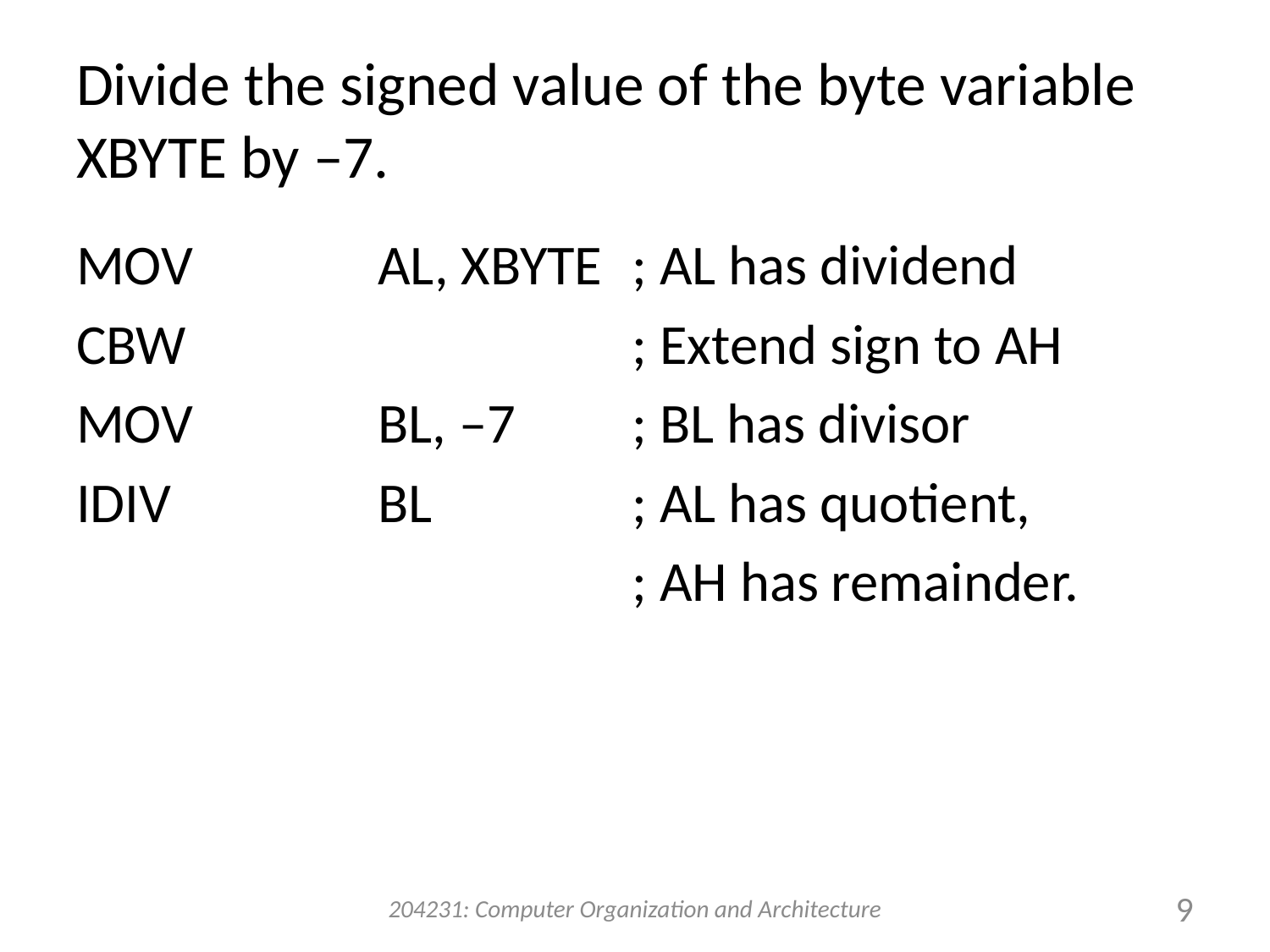

# Divide the signed value of the byte variable XBYTE by –7.
MOV		AL, XBYTE	; AL has dividend
CBW				; Extend sign to AH
MOV		BL, –7	; BL has divisor
IDIV		BL		; AL has quotient,
					; AH has remainder.
204231: Computer Organization and Architecture
9